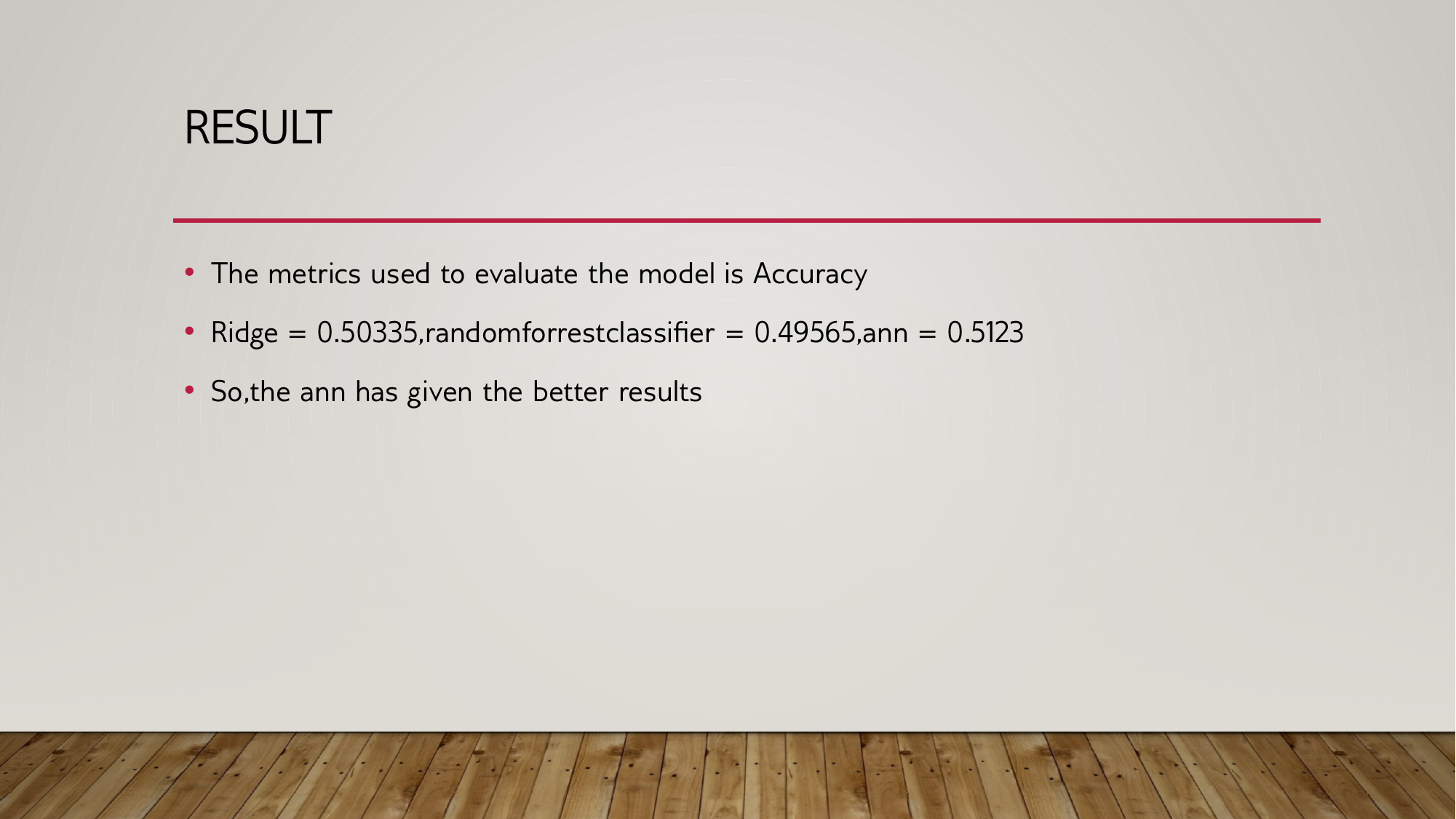

# Result
The metrics used to evaluate the model is Accuracy
Ridge = 0.50335,randomforrestclassifier = 0.49565,ann = 0.5123
So,the ann has given the better results